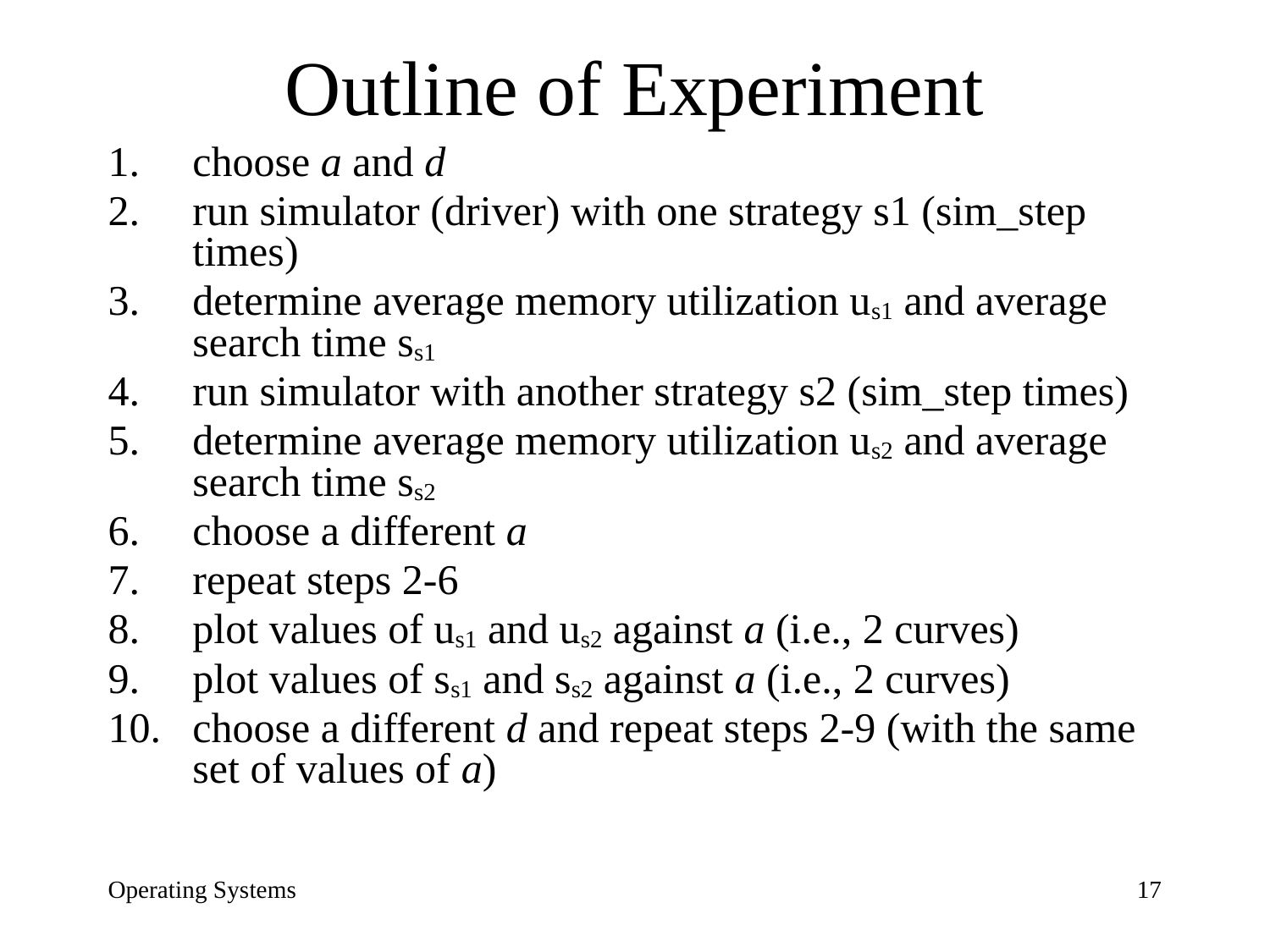

# Outline of Experiment
choose a and d
run simulator (driver) with one strategy s1 (sim_step times)
determine average memory utilization us1 and average search time ss1
run simulator with another strategy s2 (sim_step times)
determine average memory utilization us2 and average search time ss2
choose a different a
repeat steps 2-6
plot values of us1 and us2 against a (i.e., 2 curves)
plot values of ss1 and ss2 against a (i.e., 2 curves)
choose a different d and repeat steps 2-9 (with the same set of values of a)
Operating Systems
17